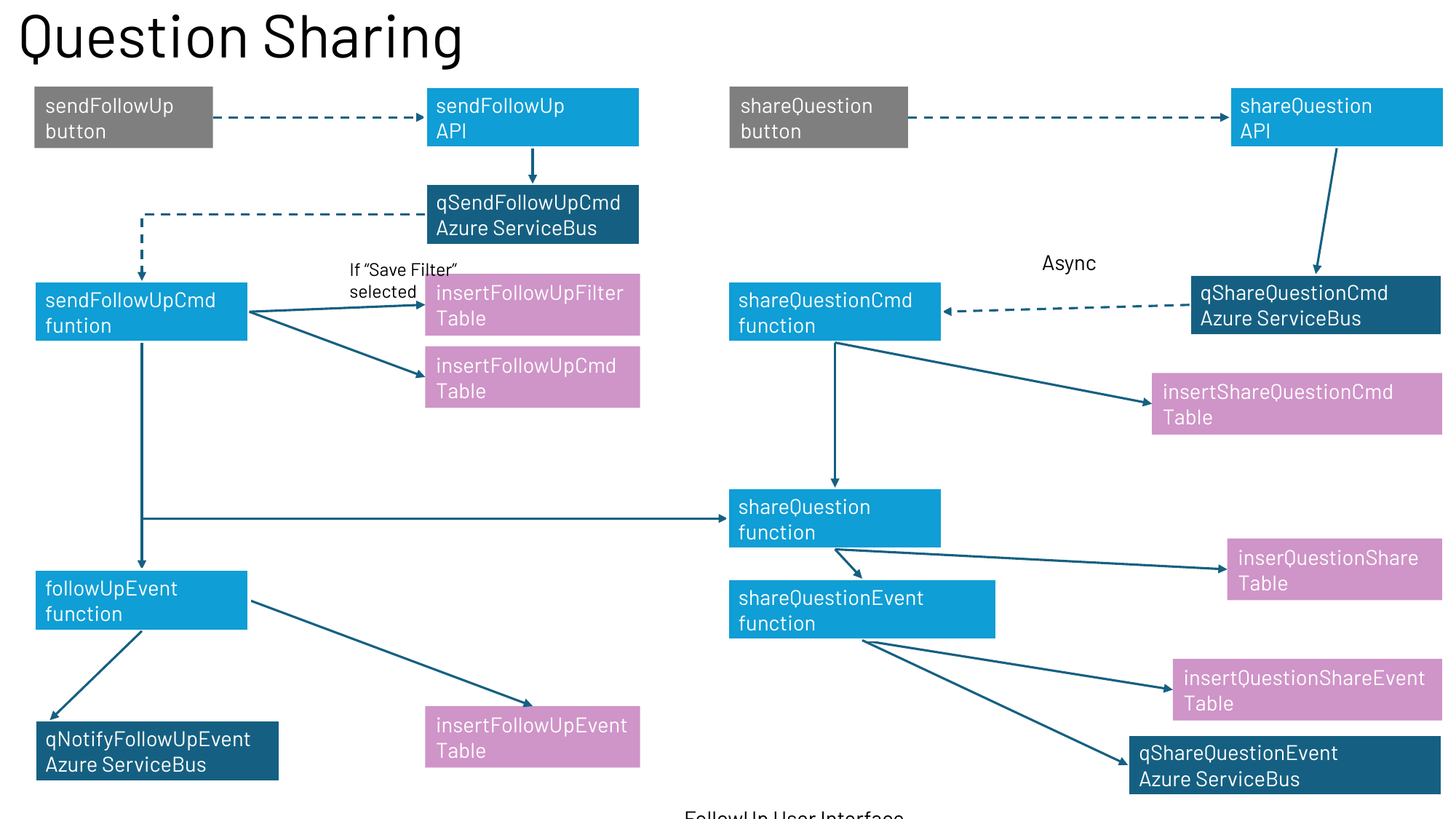

# Question Sharing
sendFollowUp button
sendFollowUp
API
shareQuestion
button
shareQuestion
API
qSendFollowUpCmd
Azure ServiceBus
Async
If “Save Filter” selected
insertFollowUpFilter Table
qShareQuestionCmd
Azure ServiceBus
sendFollowUpCmd
funtion
shareQuestionCmd
function
insertFollowUpCmd Table
insertShareQuestionCmd
Table
shareQuestion
function
inserQuestionShare
Table
followUpEvent
function
shareQuestionEvent
function
insertQuestionShareEvent Table
insertFollowUpEvent Table
qNotifyFollowUpEvent
Azure ServiceBus
qShareQuestionEvent
Azure ServiceBus
FollowUp User Interface

Heading: Send a follow-up Question
Description: Select who you want to send a follow-up question to .

Question: XXXX
Checkbox:
x (num responses)
x (num responses)
x (num responses)

AND Question: YYYY
Checkbox:
y (num responses)
y (num responses)
y (num responses)

Button: <Add another>

Select the follow-up question:
Single Select Dropdown....

Checkbox: Save this Follow-up filter.

Button: Send follow-up question